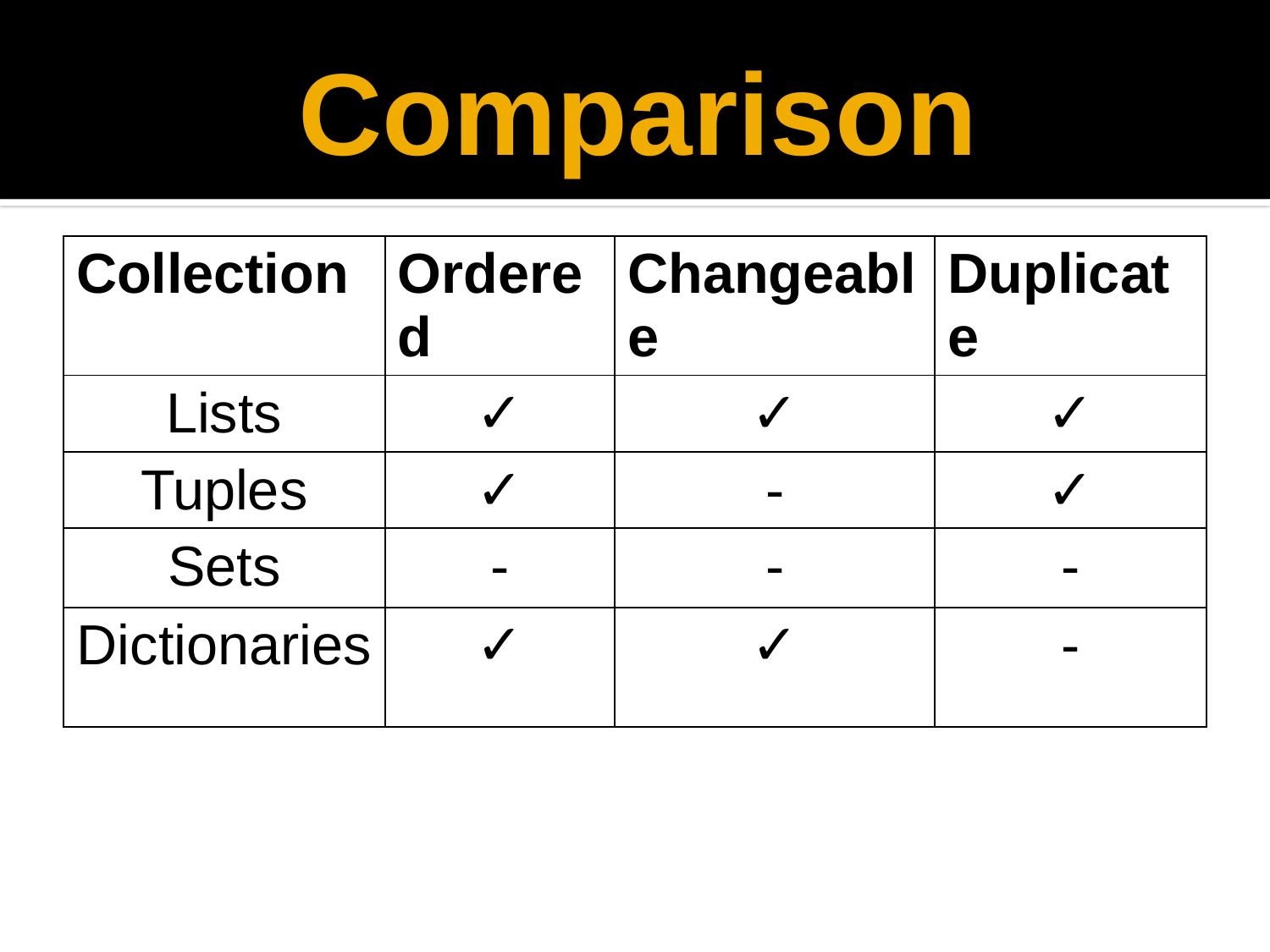

# Comparison
| Collection | Ordered | Changeable | Duplicate |
| --- | --- | --- | --- |
| Lists | ✓ | ✓ | ✓ |
| Tuples | ✓ | - | ✓ |
| Sets | - | - | - |
| Dictionaries | ✓ | ✓ | - |